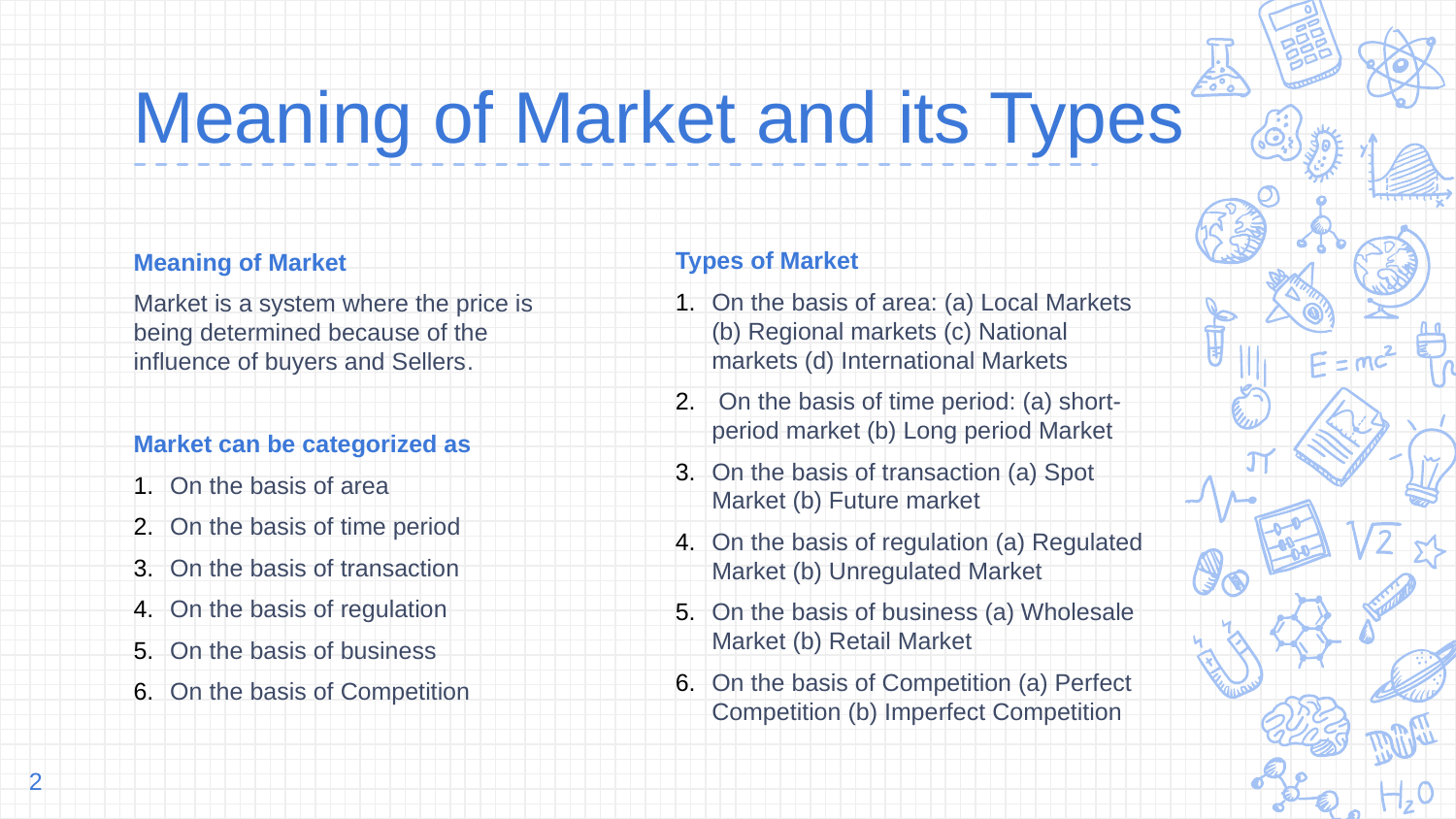

# Meaning of Market and its Types
Types of Market
On the basis of area: (a) Local Markets (b) Regional markets (c) National markets (d) International Markets
 On the basis of time period: (a) short-period market (b) Long period Market
On the basis of transaction (a) Spot Market (b) Future market
On the basis of regulation (a) Regulated Market (b) Unregulated Market
On the basis of business (a) Wholesale Market (b) Retail Market
On the basis of Competition (a) Perfect Competition (b) Imperfect Competition
Meaning of Market
Market is a system where the price is being determined because of the influence of buyers and Sellers.

Market can be categorized as
On the basis of area
On the basis of time period
On the basis of transaction
On the basis of regulation
On the basis of business
On the basis of Competition

2